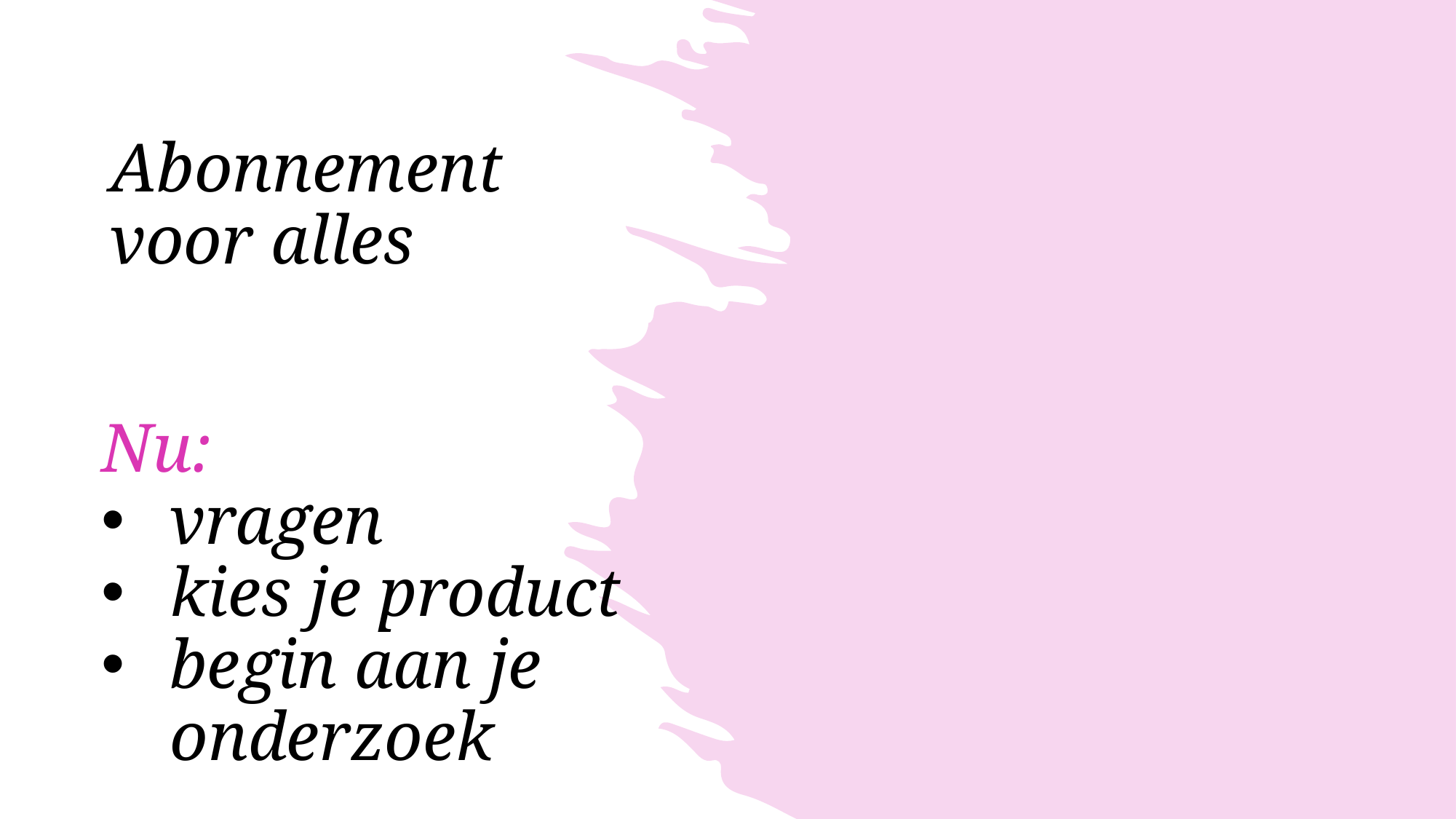

Abonnement
voor alles
Nu:
vragen
kies je product
begin aan je onderzoek